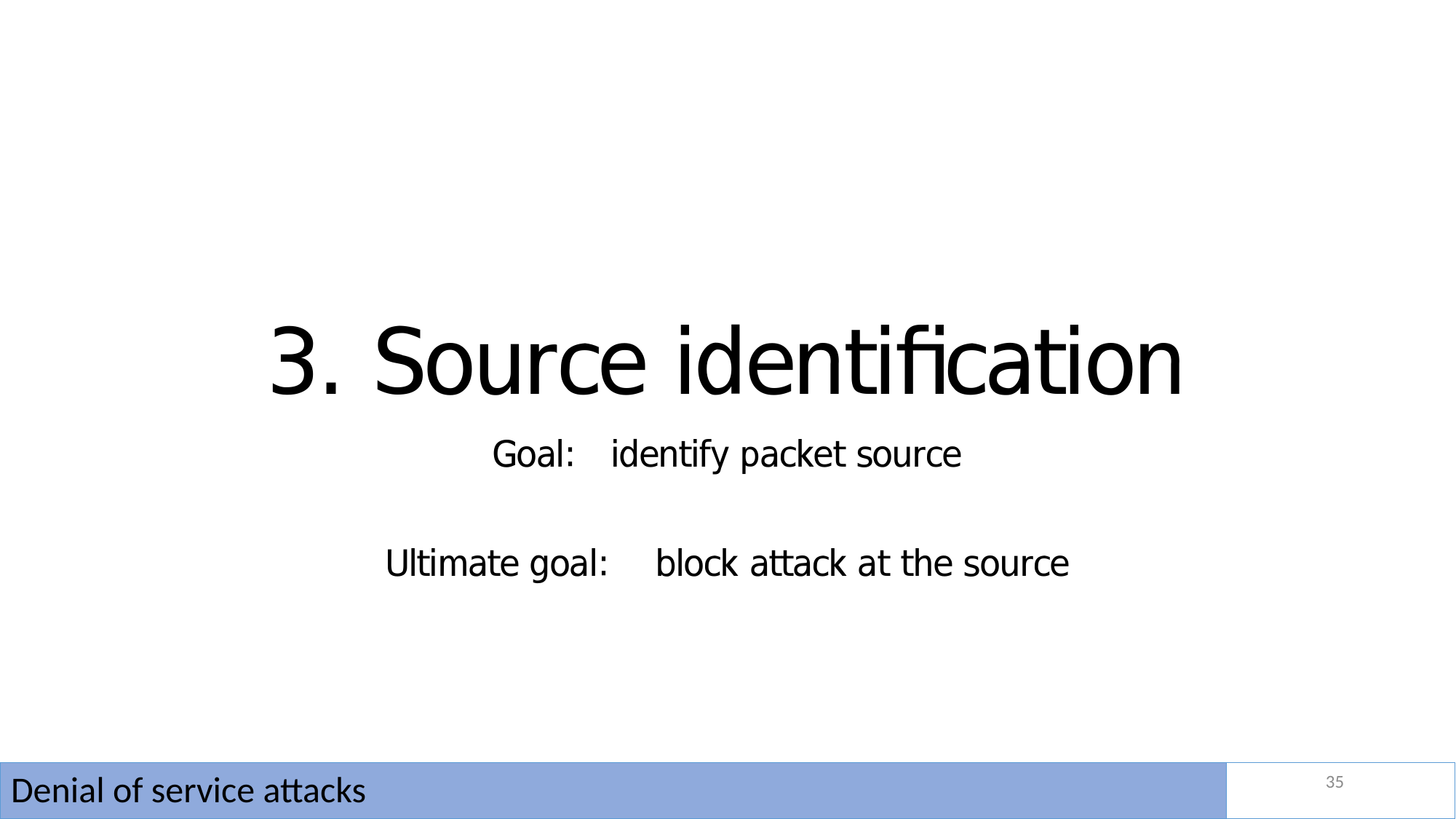

# 3. Source identification
Goal:   identify packet source

Ultimate goal:    block attack at the source
35
Denial of service attacks